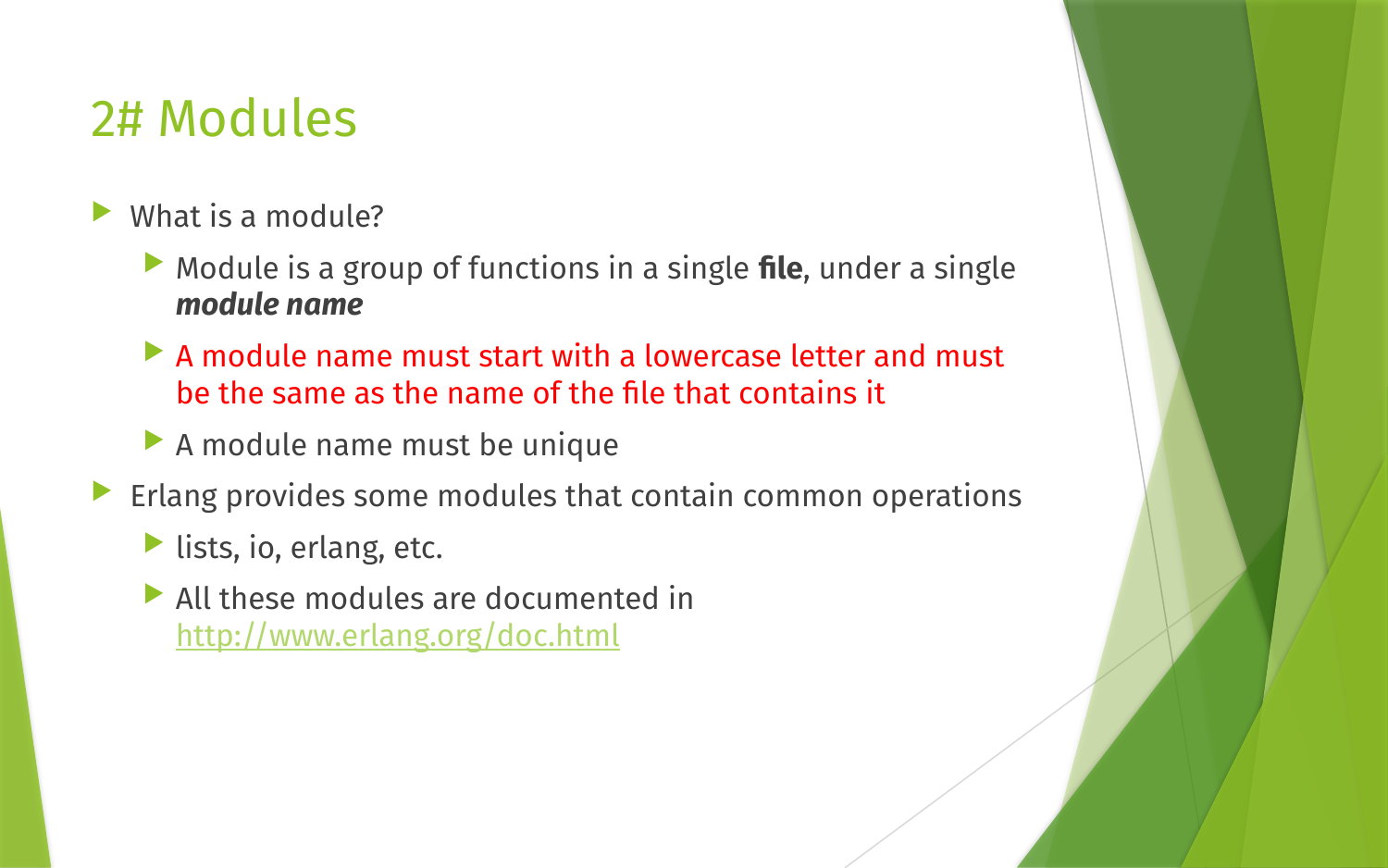

# 2# Modules
What is a module?
Module is a group of functions in a single file, under a single module name
A module name must start with a lowercase letter and must be the same as the name of the file that contains it
A module name must be unique
Erlang provides some modules that contain common operations
lists, io, erlang, etc.
All these modules are documented in http://www.erlang.org/doc.html